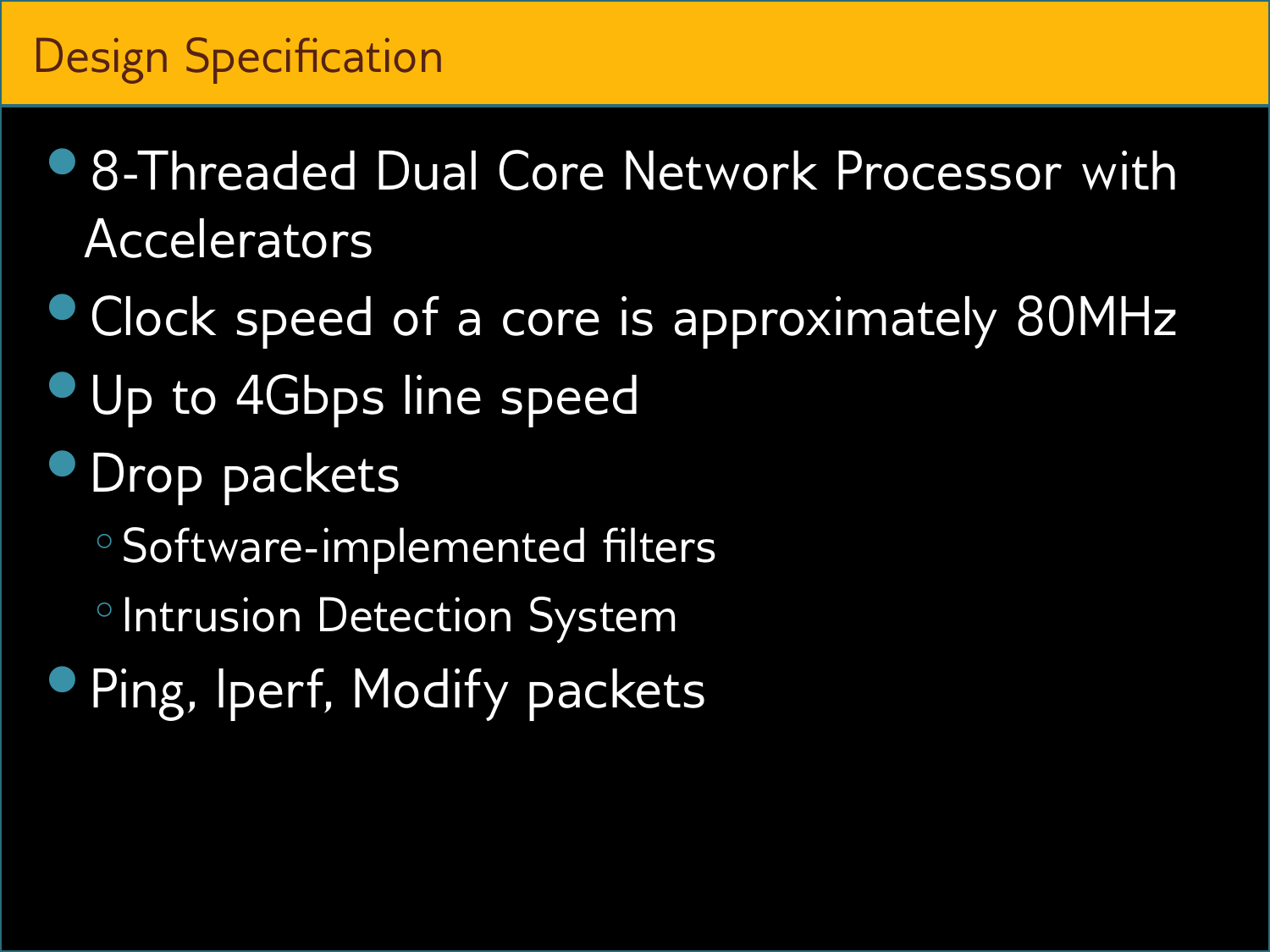

# Design Specification
8-Threaded Dual Core Network Processor with Accelerators
Clock speed of a core is approximately 80MHz
Up to 4Gbps line speed
Drop packets
Software-implemented filters
Intrusion Detection System
Ping, Iperf, Modify packets